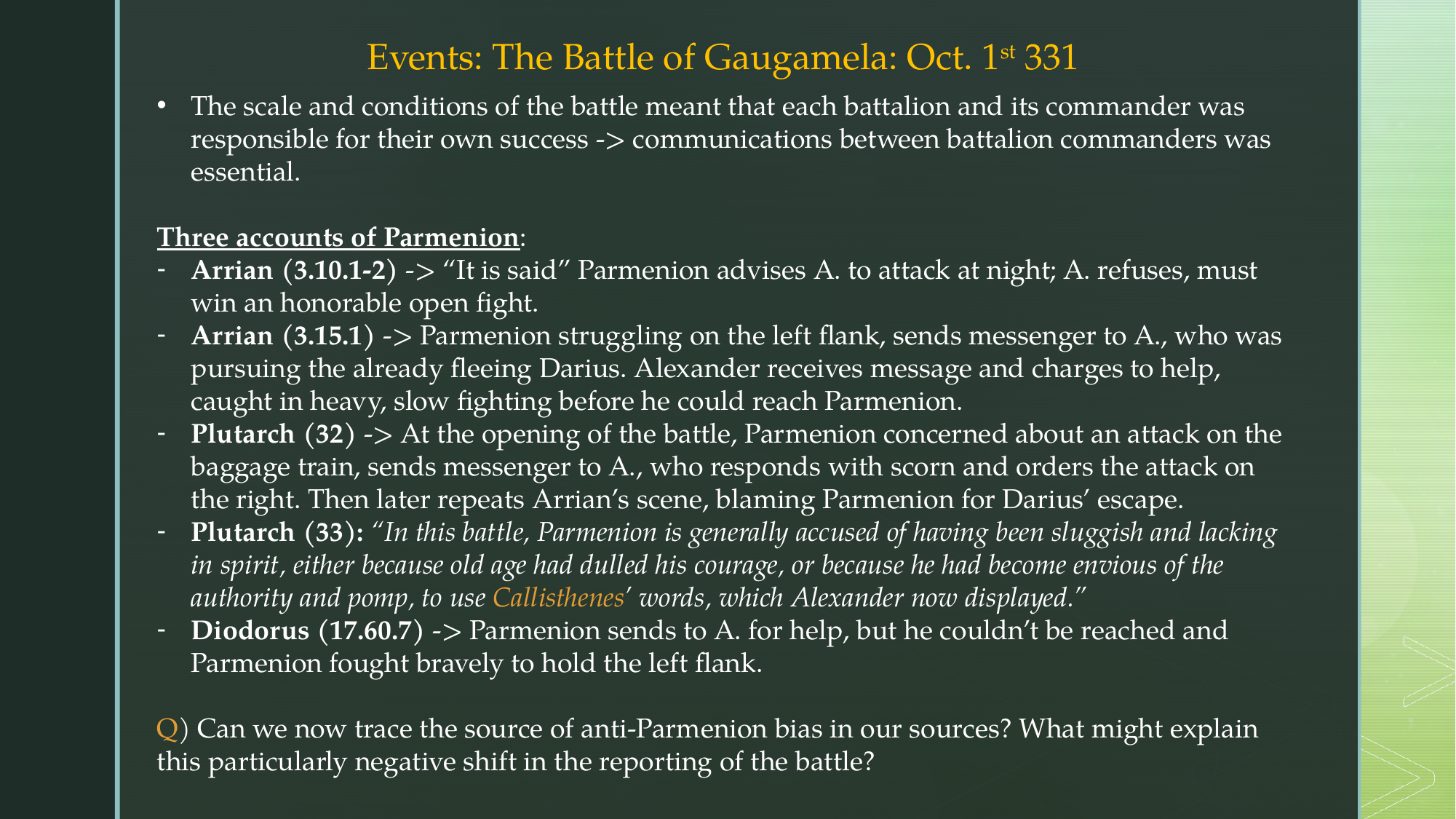

Events: The Battle of Gaugamela: Oct. 1st 331
The scale and conditions of the battle meant that each battalion and its commander was responsible for their own success -> communications between battalion commanders was essential.

Three accounts of Parmenion:
Arrian (3.10.1-2) -> “It is said” Parmenion advises A. to attack at night; A. refuses, must win an honorable open fight.
Arrian (3.15.1) -> Parmenion struggling on the left flank, sends messenger to A., who was pursuing the already fleeing Darius. Alexander receives message and charges to help, caught in heavy, slow fighting before he could reach Parmenion.
Plutarch (32) -> At the opening of the battle, Parmenion concerned about an attack on the baggage train, sends messenger to A., who responds with scorn and orders the attack on the right. Then later repeats Arrian’s scene, blaming Parmenion for Darius’ escape.
Plutarch (33): “In this battle, Parmenion is generally accused of having been sluggish and lacking in spirit, either because old age had dulled his courage, or because he had become envious of the authority and pomp, to use Callisthenes’ words, which Alexander now displayed.”
Diodorus (17.60.7) -> Parmenion sends to A. for help, but he couldn’t be reached and Parmenion fought bravely to hold the left flank.

Q) Can we now trace the source of anti-Parmenion bias in our sources? What might explain this particularly negative shift in the reporting of the battle?